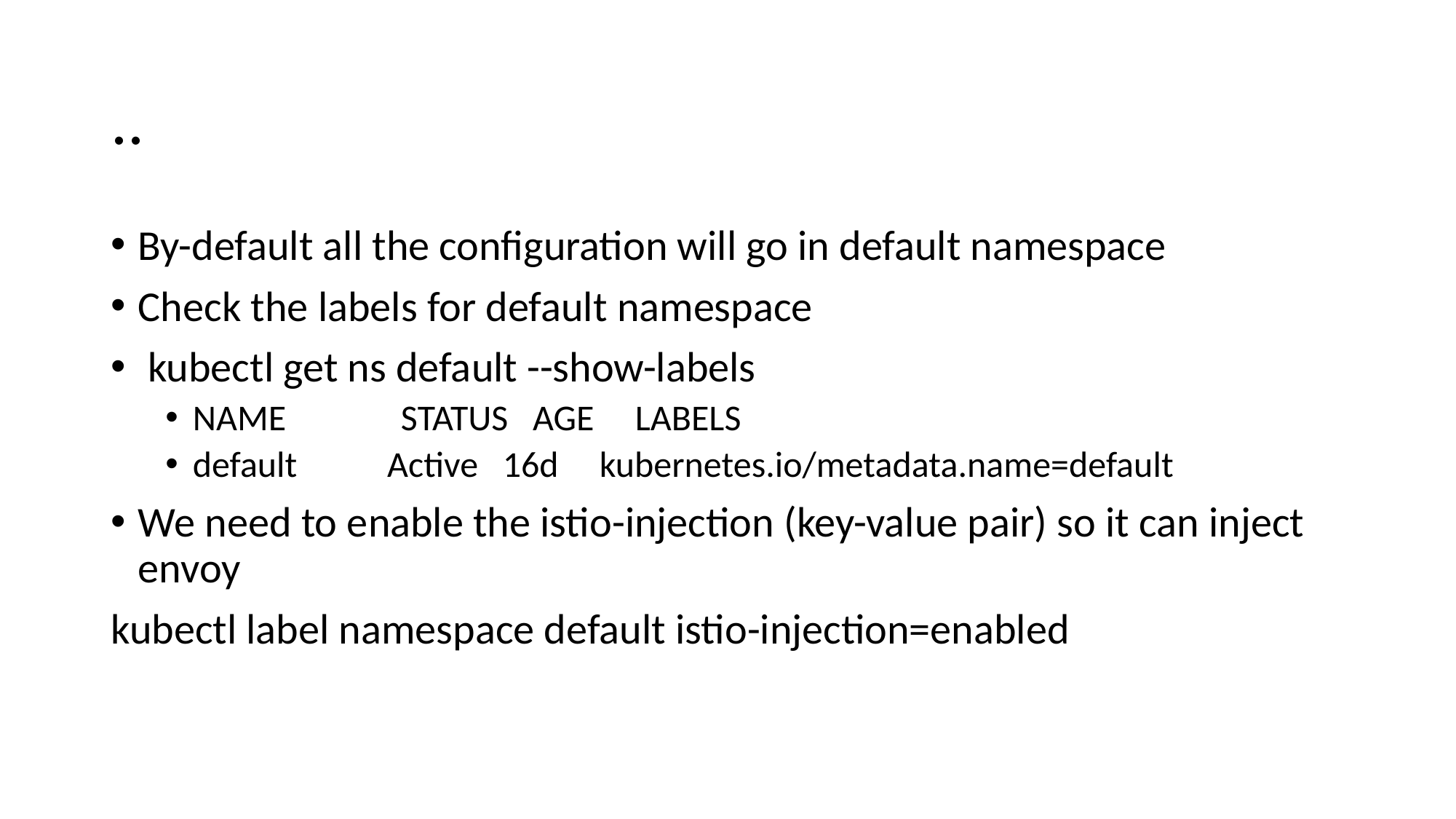

# ..
By-default all the configuration will go in default namespace
Check the labels for default namespace
 kubectl get ns default --show-labels
NAME              STATUS   AGE     LABELS
default           Active   16d     kubernetes.io/metadata.name=default
We need to enable the istio-injection (key-value pair) so it can inject envoy
kubectl label namespace default istio-injection=enabled